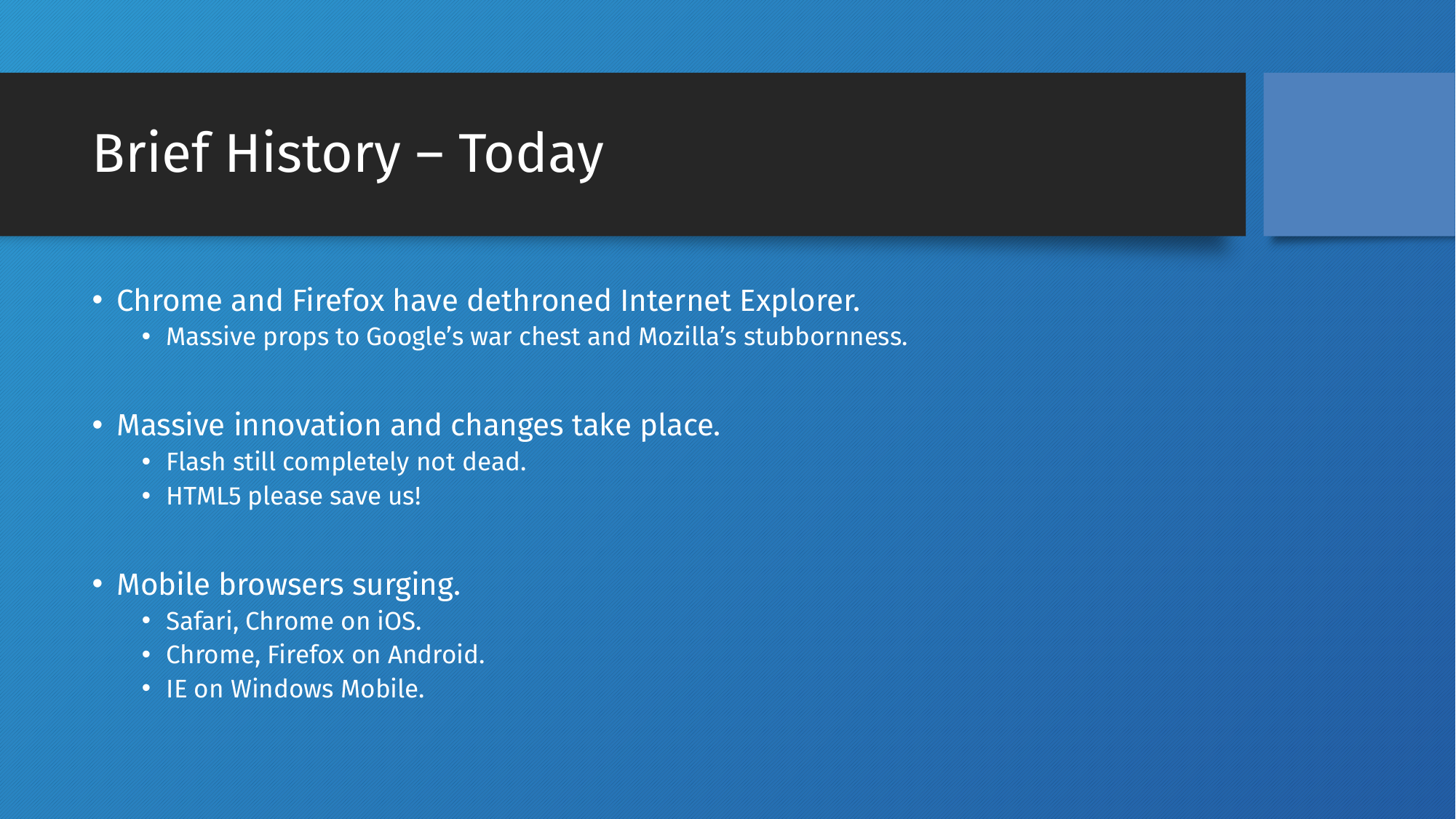

# Brief History – Today
Chrome and Firefox have dethroned Internet Explorer.
Massive props to Google’s war chest and Mozilla’s stubbornness.

Massive innovation and changes take place.
Flash still completely not dead.
HTML5 please save us!

Mobile browsers surging.
Safari, Chrome on iOS.
Chrome, Firefox on Android.
IE on Windows Mobile.